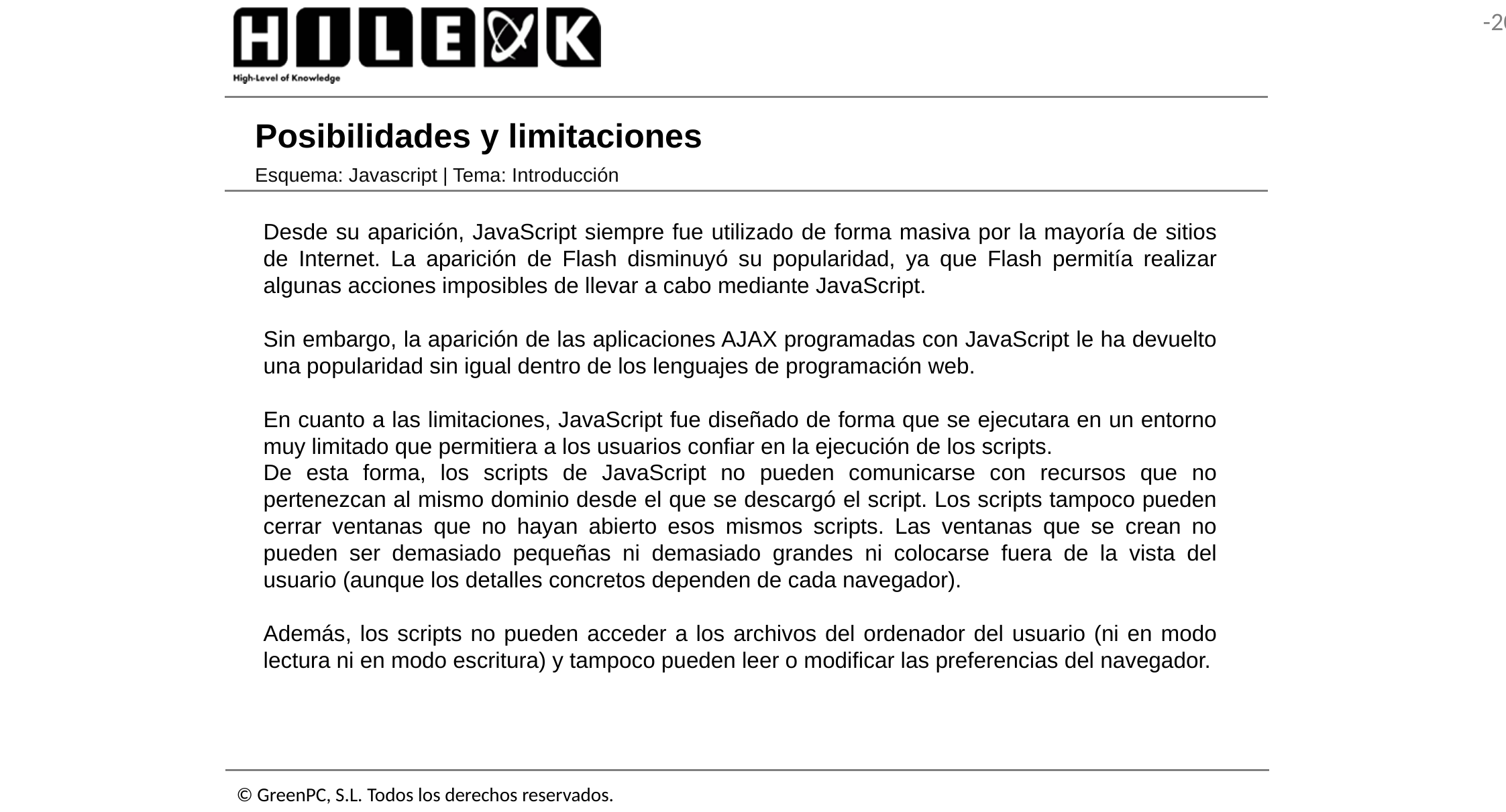

# Posibilidades y limitaciones
Esquema: Javascript | Tema: Introducción
Desde su aparición, JavaScript siempre fue utilizado de forma masiva por la mayoría de sitios de Internet. La aparición de Flash disminuyó su popularidad, ya que Flash permitía realizar algunas acciones imposibles de llevar a cabo mediante JavaScript.

Sin embargo, la aparición de las aplicaciones AJAX programadas con JavaScript le ha devuelto una popularidad sin igual dentro de los lenguajes de programación web.

En cuanto a las limitaciones, JavaScript fue diseñado de forma que se ejecutara en un entorno muy limitado que permitiera a los usuarios confiar en la ejecución de los scripts.
De esta forma, los scripts de JavaScript no pueden comunicarse con recursos que no pertenezcan al mismo dominio desde el que se descargó el script. Los scripts tampoco pueden cerrar ventanas que no hayan abierto esos mismos scripts. Las ventanas que se crean no pueden ser demasiado pequeñas ni demasiado grandes ni colocarse fuera de la vista del usuario (aunque los detalles concretos dependen de cada navegador).

Además, los scripts no pueden acceder a los archivos del ordenador del usuario (ni en modo lectura ni en modo escritura) y tampoco pueden leer o modificar las preferencias del navegador.